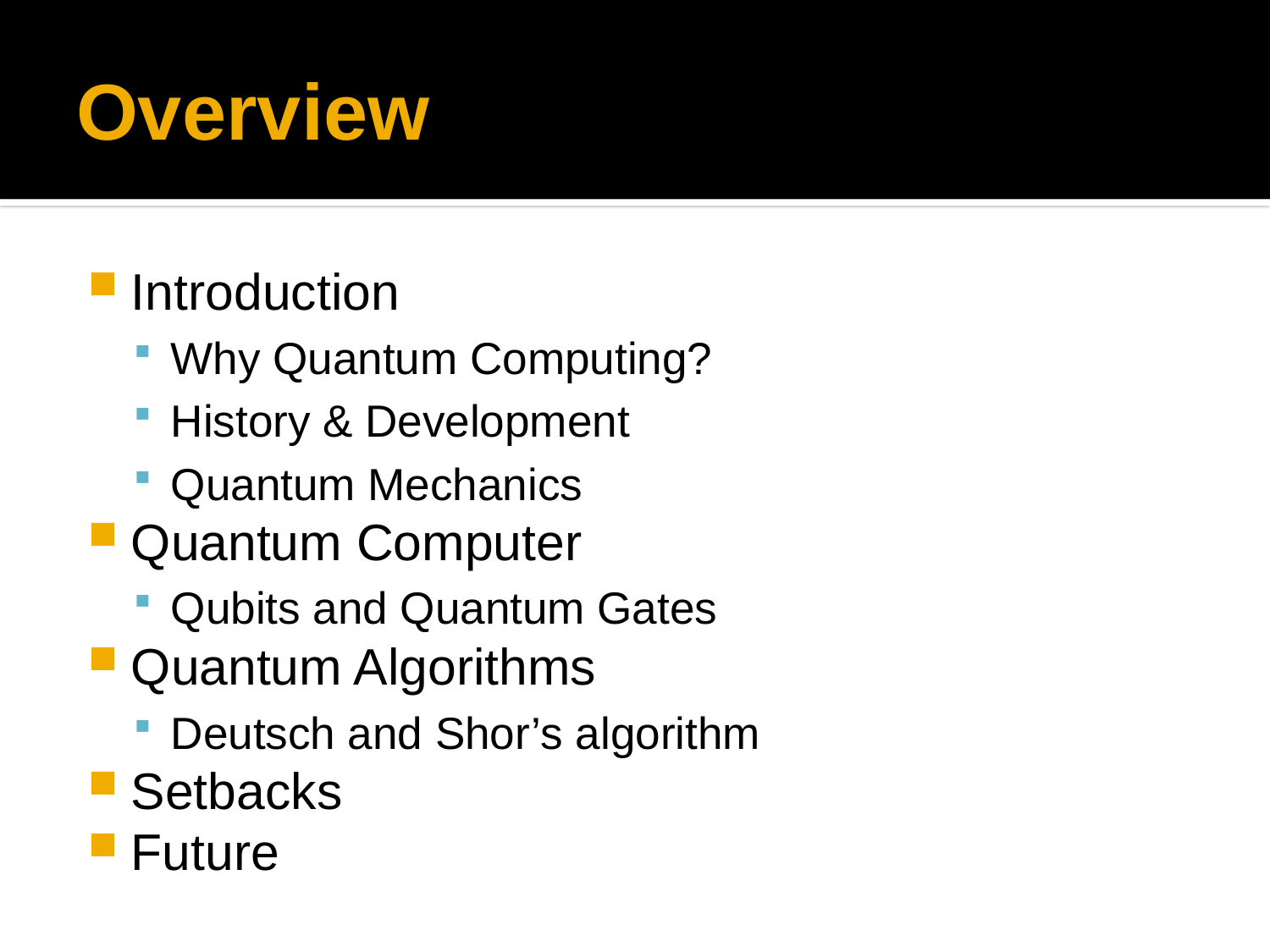

# Overview
Introduction
Why Quantum Computing?
History & Development
Quantum Mechanics
Quantum Computer
Qubits and Quantum Gates
Quantum Algorithms
Deutsch and Shor’s algorithm
Setbacks
Future